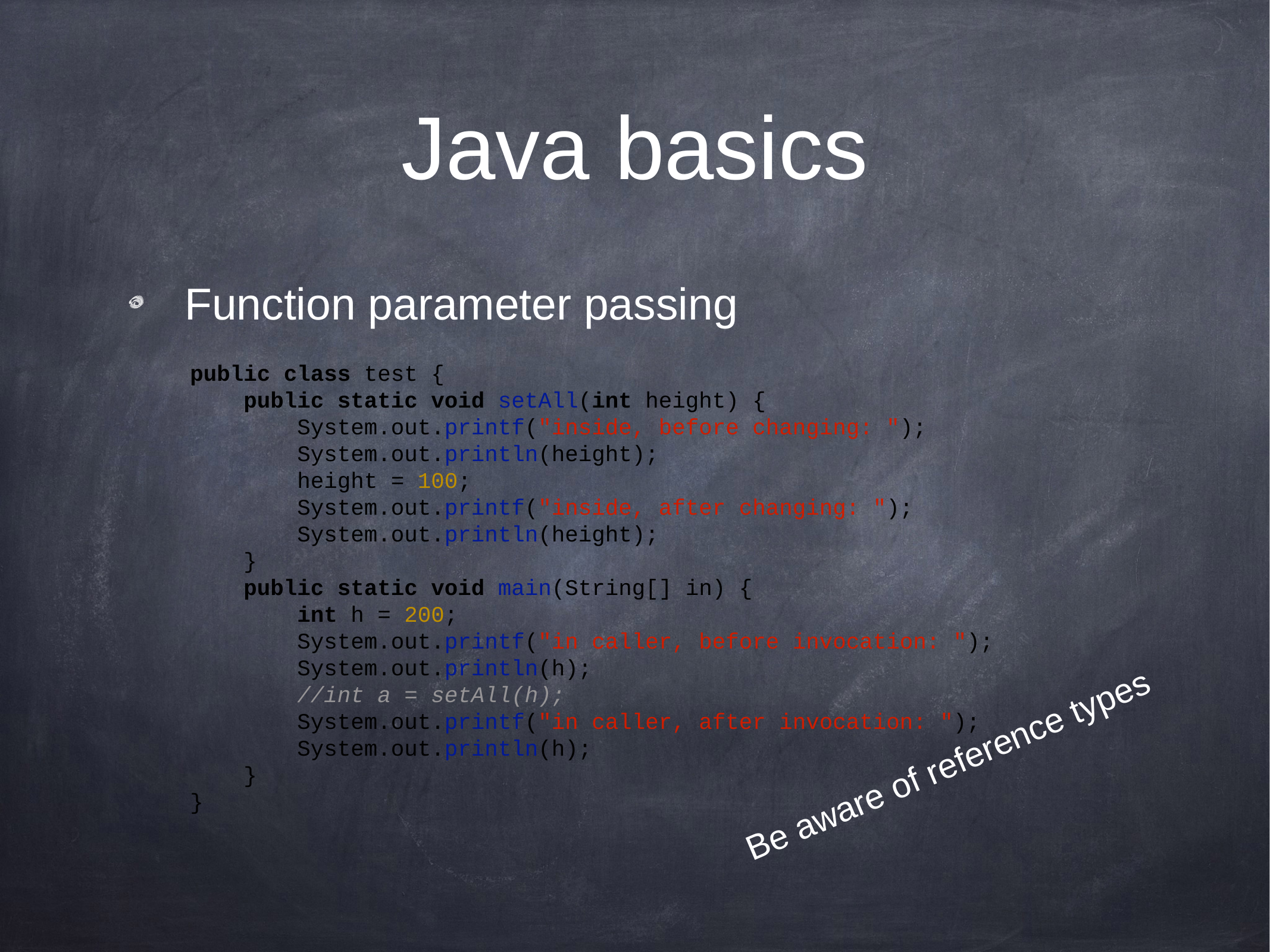

# Java basics
Function parameter passing
public class test {
    public static void setAll(int height) {
        System.out.printf("inside, before changing: ");
        System.out.println(height);
        height = 100;
        System.out.printf("inside, after changing: ");
        System.out.println(height);
    }
    public static void main(String[] in) {
        int h = 200;
        System.out.printf("in caller, before invocation: ");
        System.out.println(h);
        //int a = setAll(h);
        System.out.printf("in caller, after invocation: ");
        System.out.println(h);
    }
}
Be aware of reference types